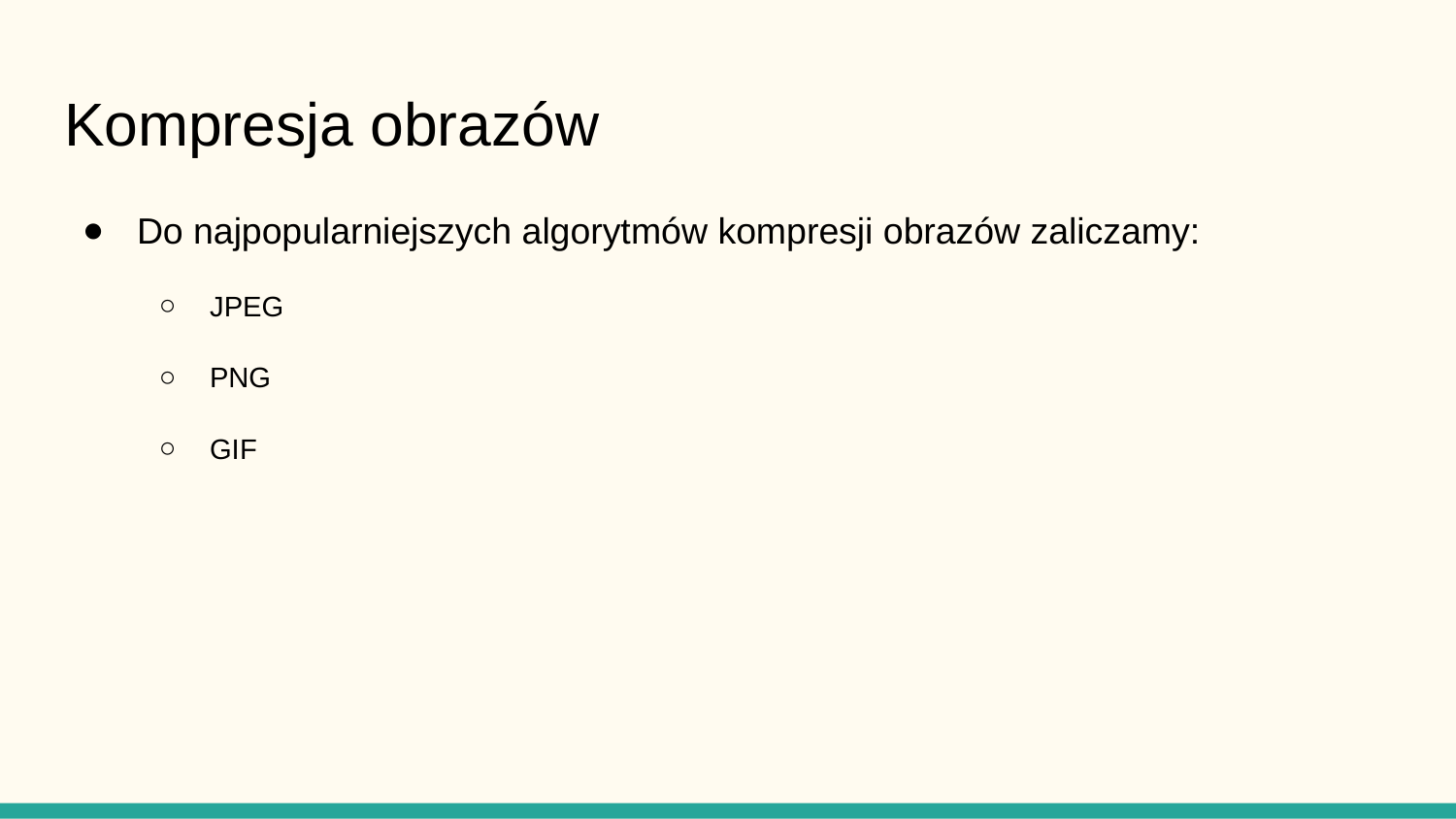

# Kompresja obrazów
Do najpopularniejszych algorytmów kompresji obrazów zaliczamy:
JPEG
PNG
GIF